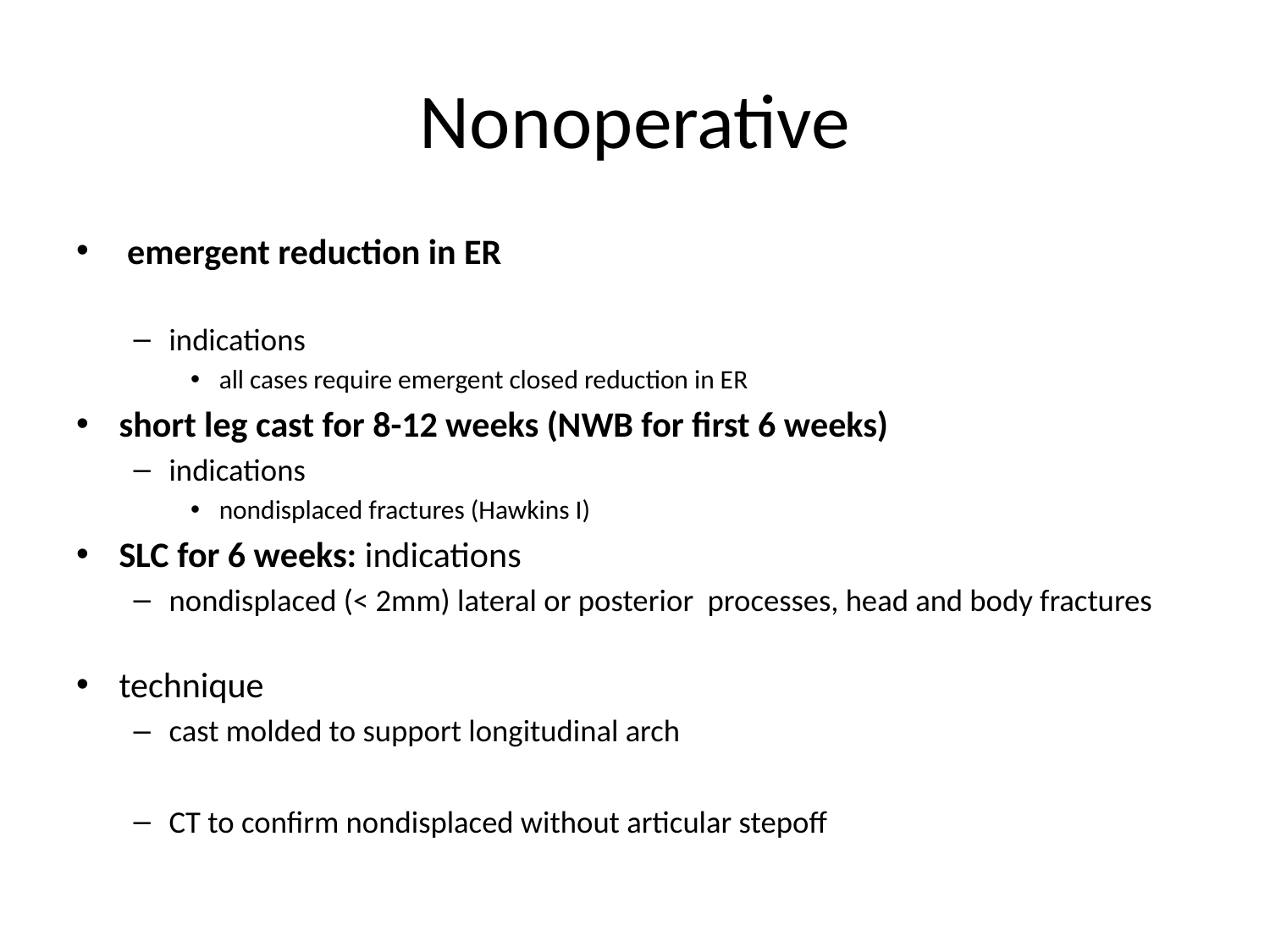

# Nonoperative
 emergent reduction in ER
indications
all cases require emergent closed reduction in ER
short leg cast for 8-12 weeks (NWB for first 6 weeks)
indications
nondisplaced fractures (Hawkins I)
SLC for 6 weeks: indications
nondisplaced (< 2mm) lateral or posterior  processes, head and body fractures
technique
cast molded to support longitudinal arch

CT to confirm nondisplaced without articular stepoff